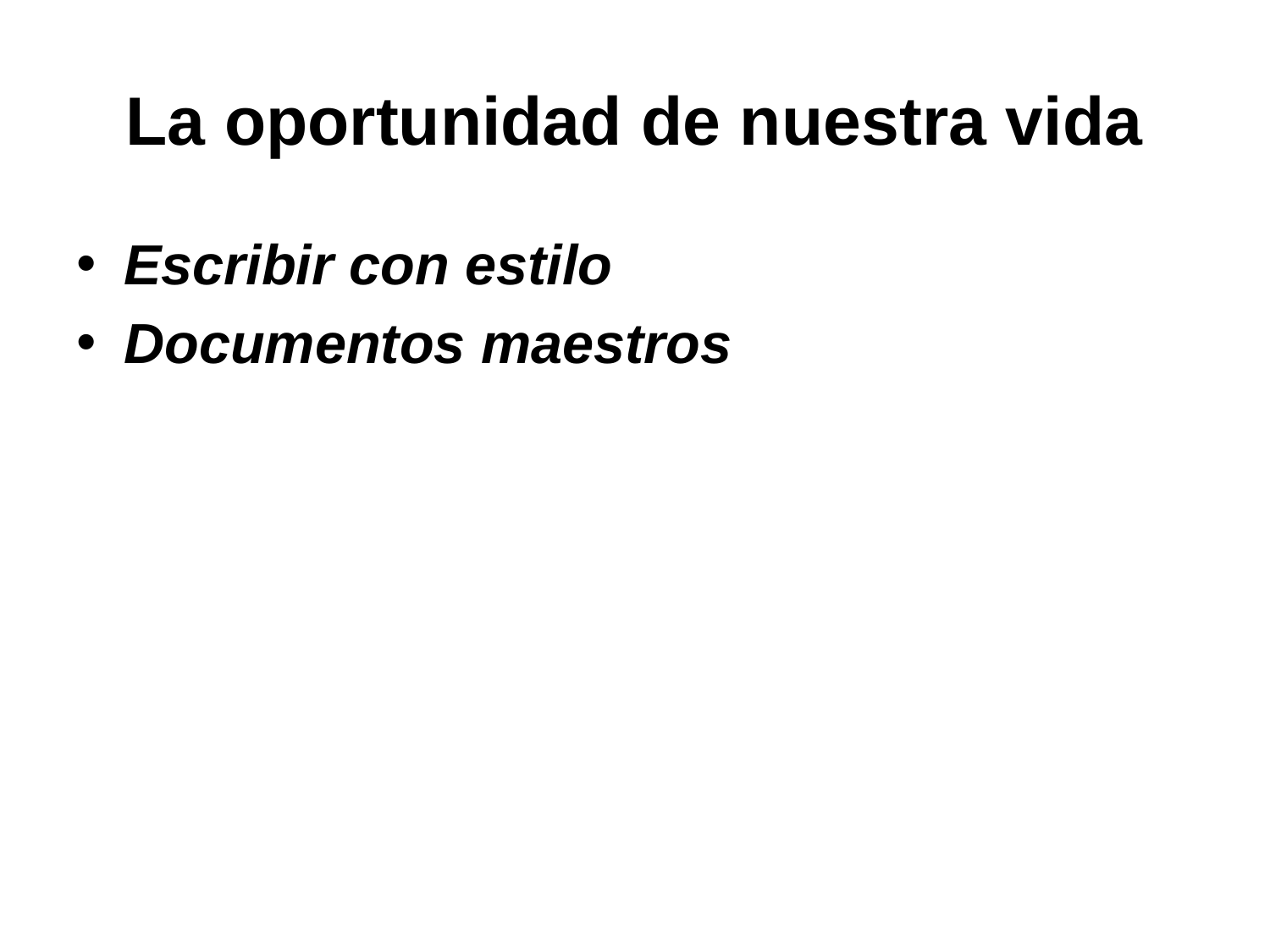

# La oportunidad de nuestra vida
Escribir con estilo
Documentos maestros